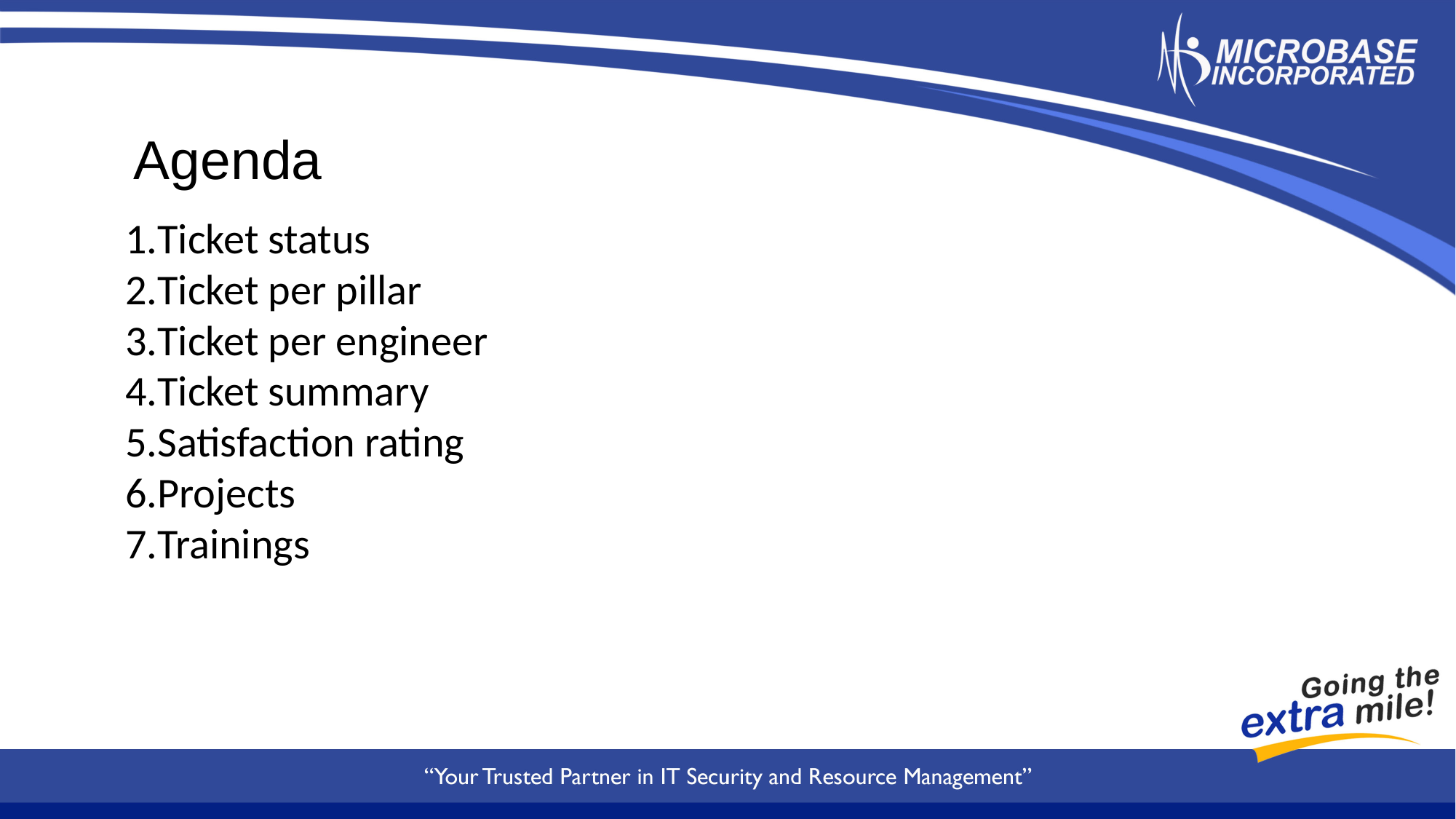

Agenda
Ticket status
Ticket per pillar
Ticket per engineer
Ticket summary
Satisfaction rating
Projects
Trainings